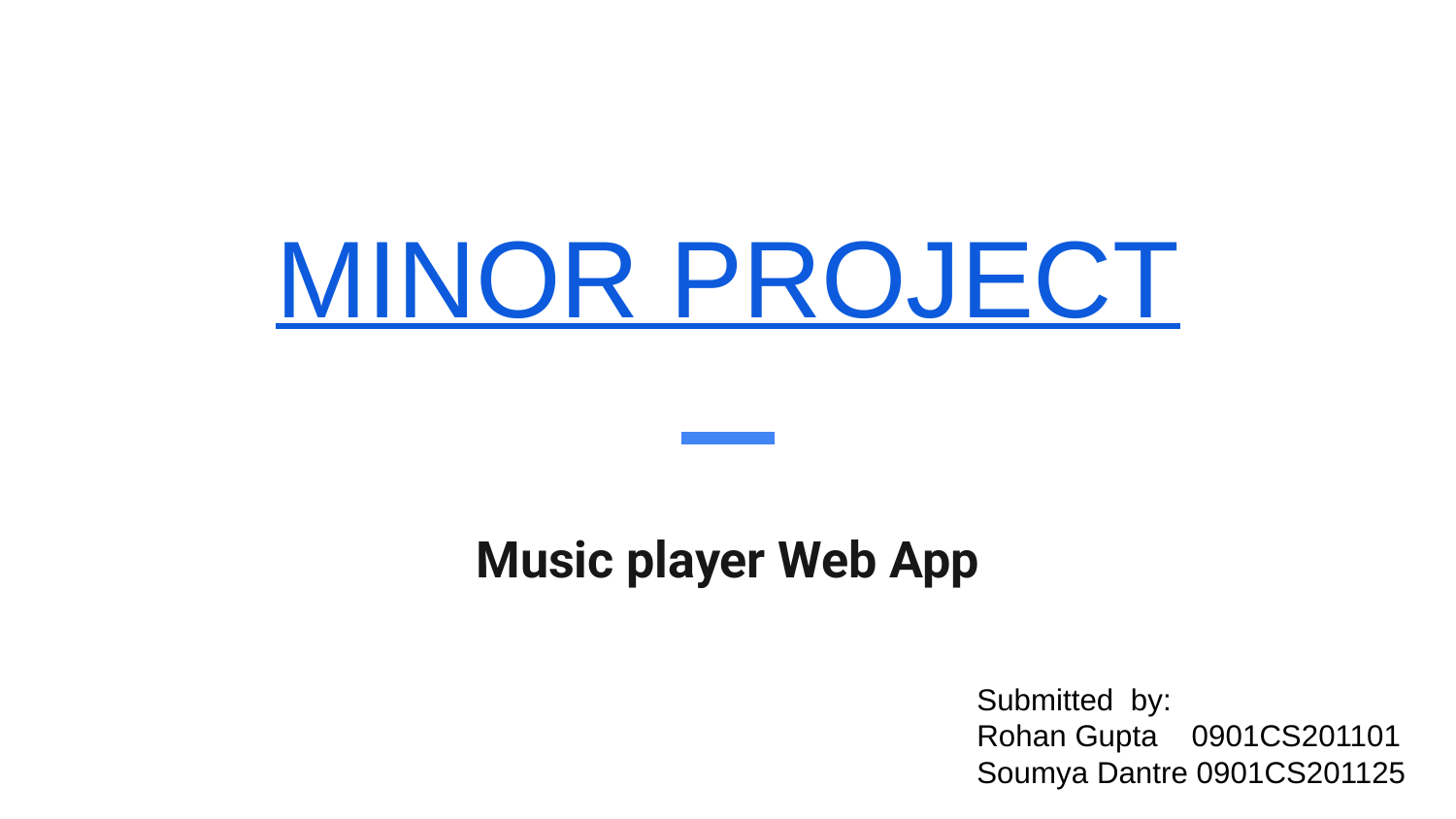

# MINOR PROJECT
Music player Web App
Submitted  by:
Rohan Gupta    0901CS201101
Soumya Dantre 0901CS201125